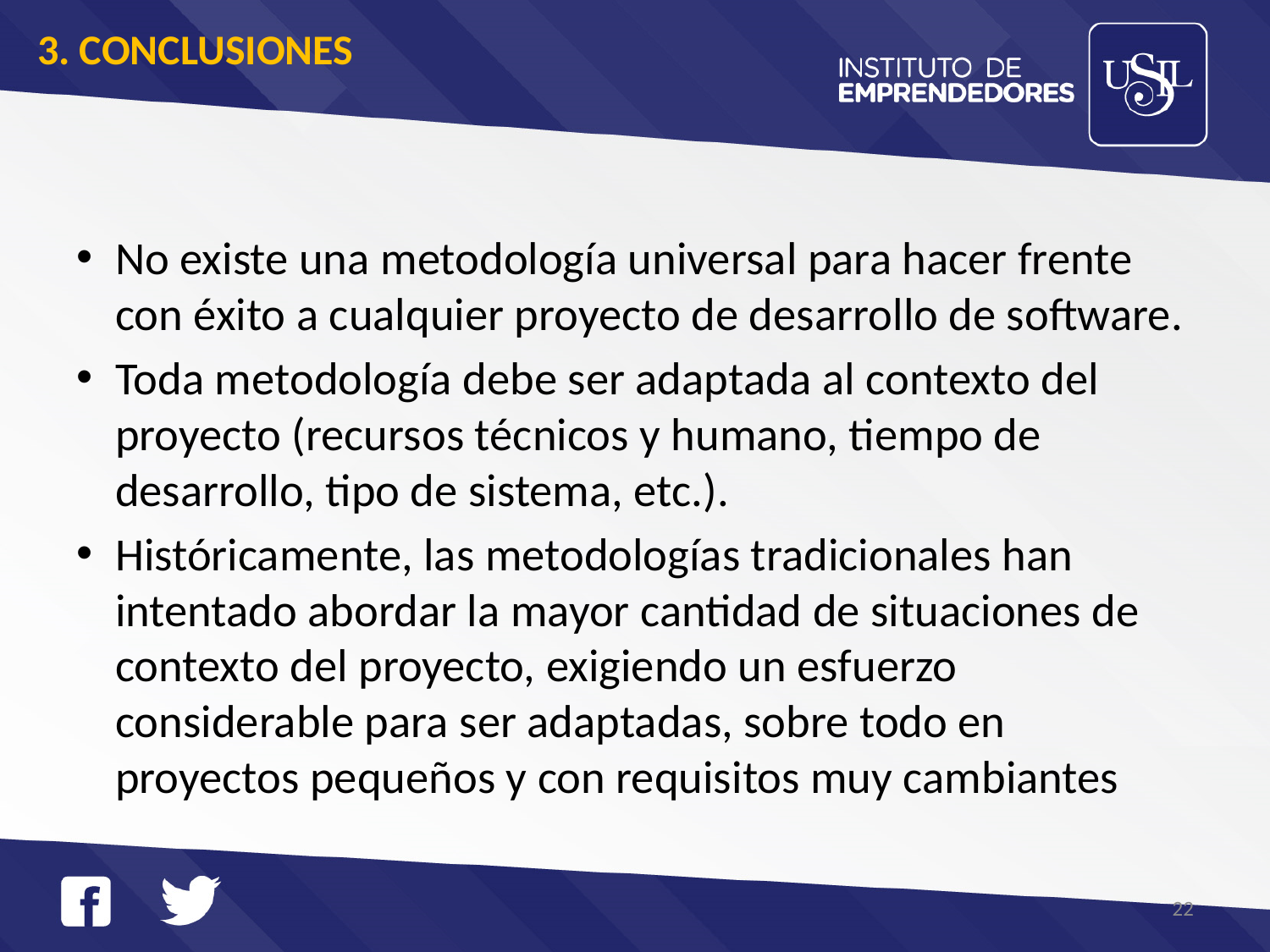

# 3. CONCLUSIONES
No existe una metodología universal para hacer frente con éxito a cualquier proyecto de desarrollo de software.
Toda metodología debe ser adaptada al contexto del proyecto (recursos técnicos y humano, tiempo de desarrollo, tipo de sistema, etc.).
Históricamente, las metodologías tradicionales han intentado abordar la mayor cantidad de situaciones de contexto del proyecto, exigiendo un esfuerzo considerable para ser adaptadas, sobre todo en proyectos pequeños y con requisitos muy cambiantes
22